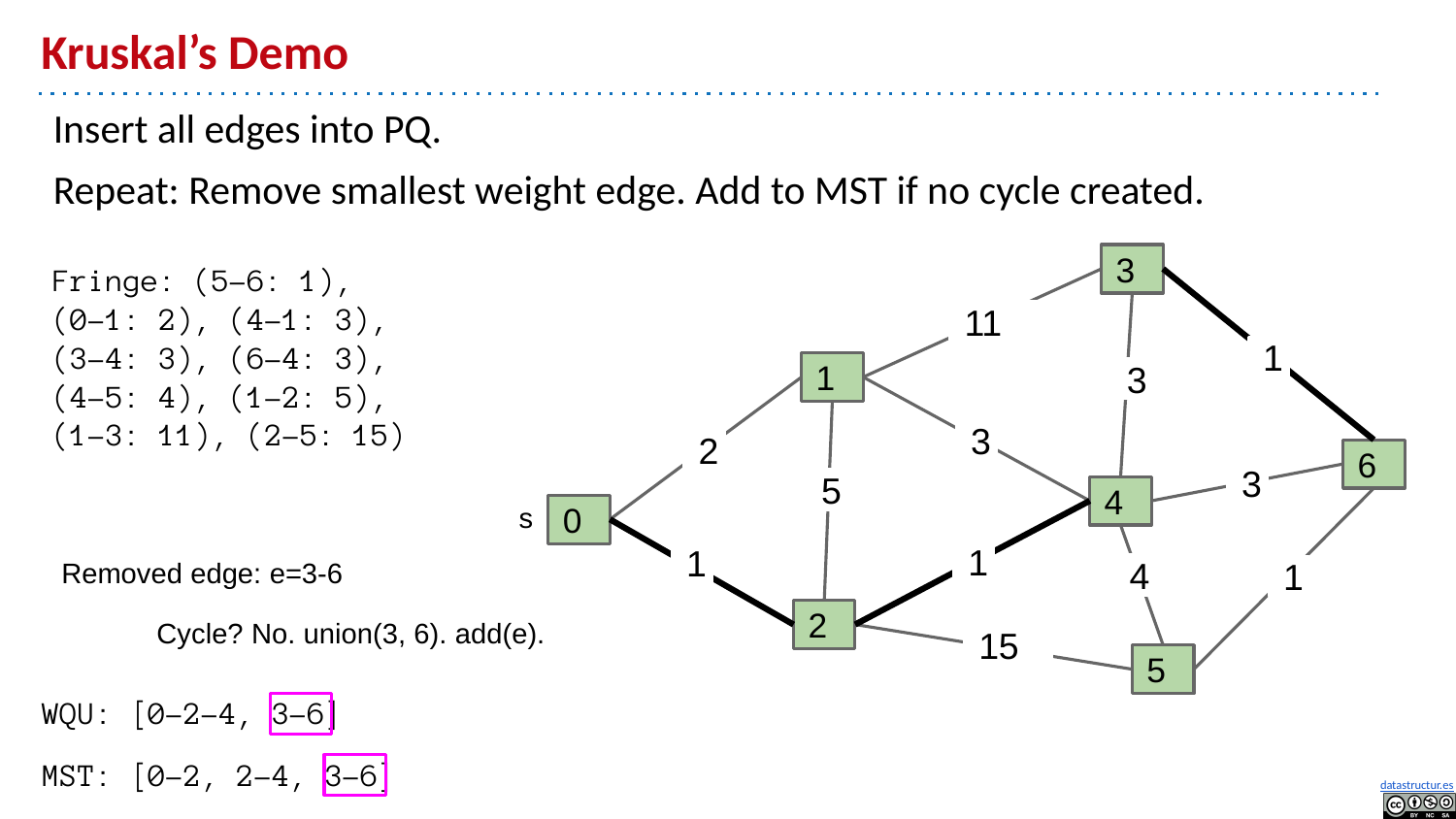

# Kruskal’s Demo
Insert all edges into PQ.
Repeat: Remove smallest weight edge. Add to MST if no cycle created.
Fringe: (5-6: 1),
(0-1: 2), (4-1: 3),
(3-4: 3), (6-4: 3),
(4-5: 4), (1-2: 5),
(1-3: 11), (2-5: 15)

3
11
1
1
3
3
2
6
3
5
4
s
0
Removed edge: e=3-6
1
1
4
1
2
Cycle? No. union(3, 6). add(e).

15
5
WQU: [0-2-4, 3-6]

MST: [0-2, 2-4, 3-6]